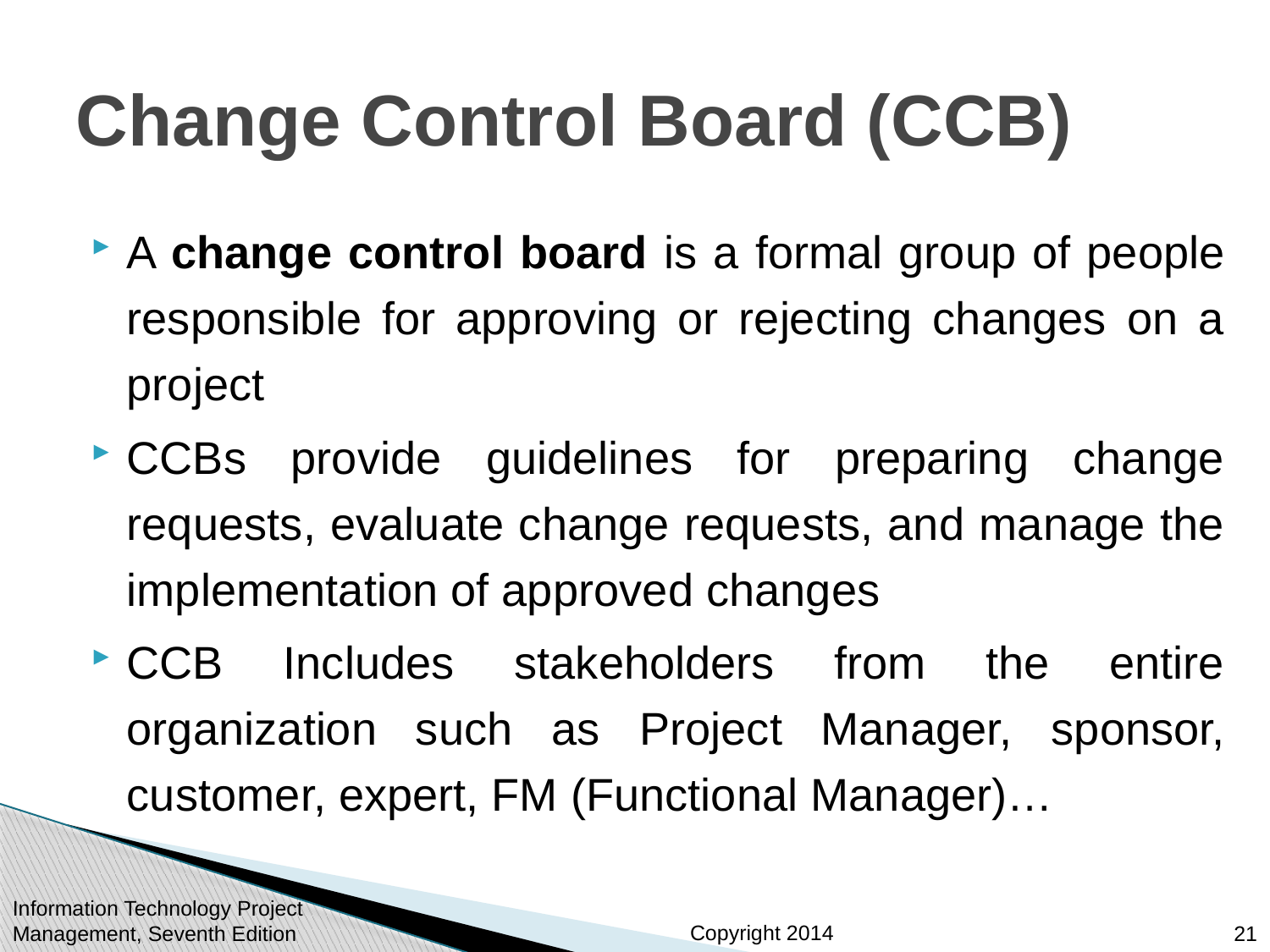

# Change Control Board (CCB)
A change control board is a formal group of people responsible for approving or rejecting changes on a project
CCBs provide guidelines for preparing change requests, evaluate change requests, and manage the implementation of approved changes
CCB Includes stakeholders from the entire organization such as Project Manager, sponsor, customer, expert, FM (Functional Manager)…
Information Technology Project Management, Seventh Edition
21